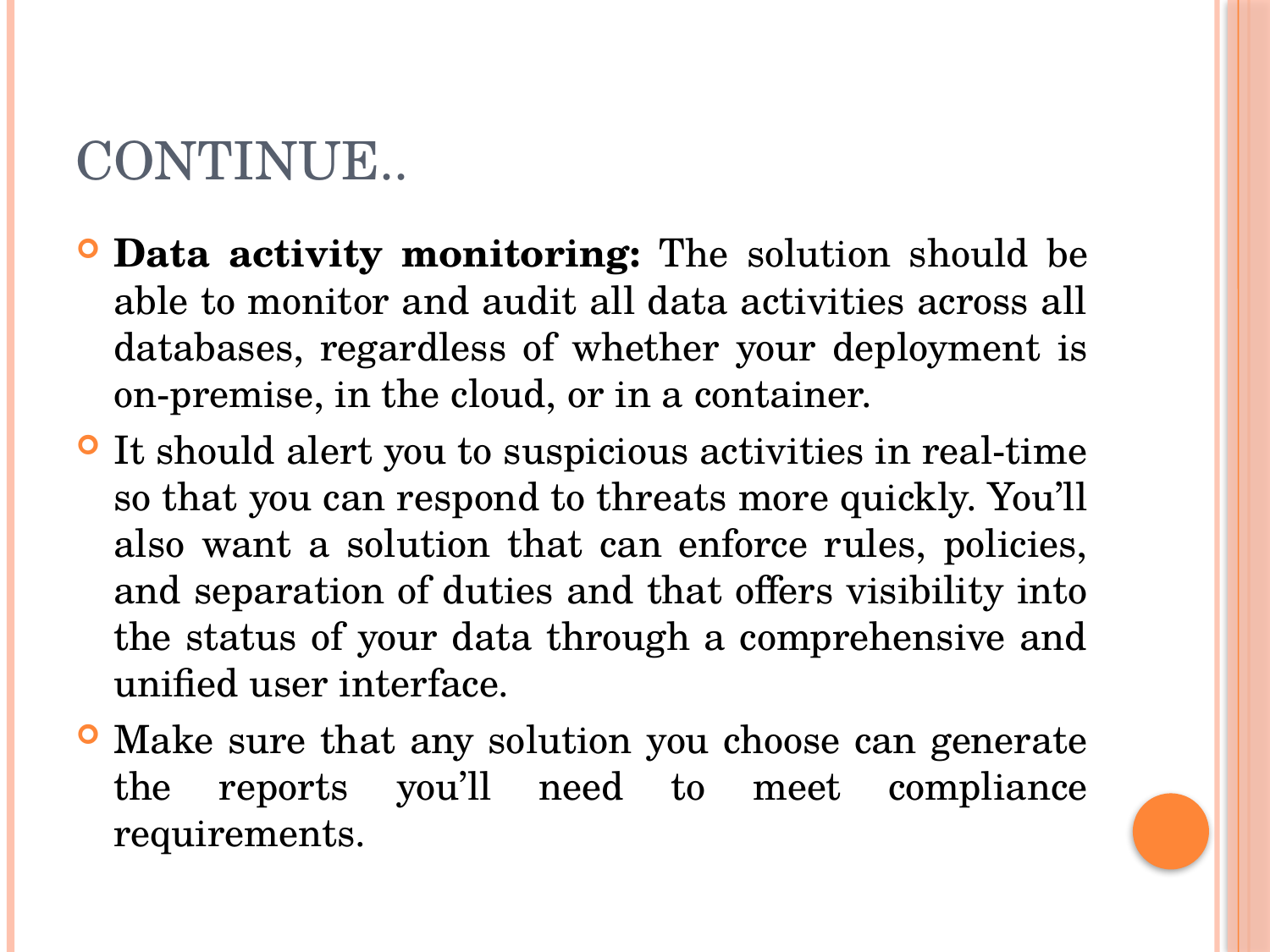

# Continue..
Data activity monitoring: The solution should be able to monitor and audit all data activities across all databases, regardless of whether your deployment is on-premise, in the cloud, or in a container.
It should alert you to suspicious activities in real-time so that you can respond to threats more quickly. You’ll also want a solution that can enforce rules, policies, and separation of duties and that offers visibility into the status of your data through a comprehensive and unified user interface.
Make sure that any solution you choose can generate the reports you’ll need to meet compliance requirements.